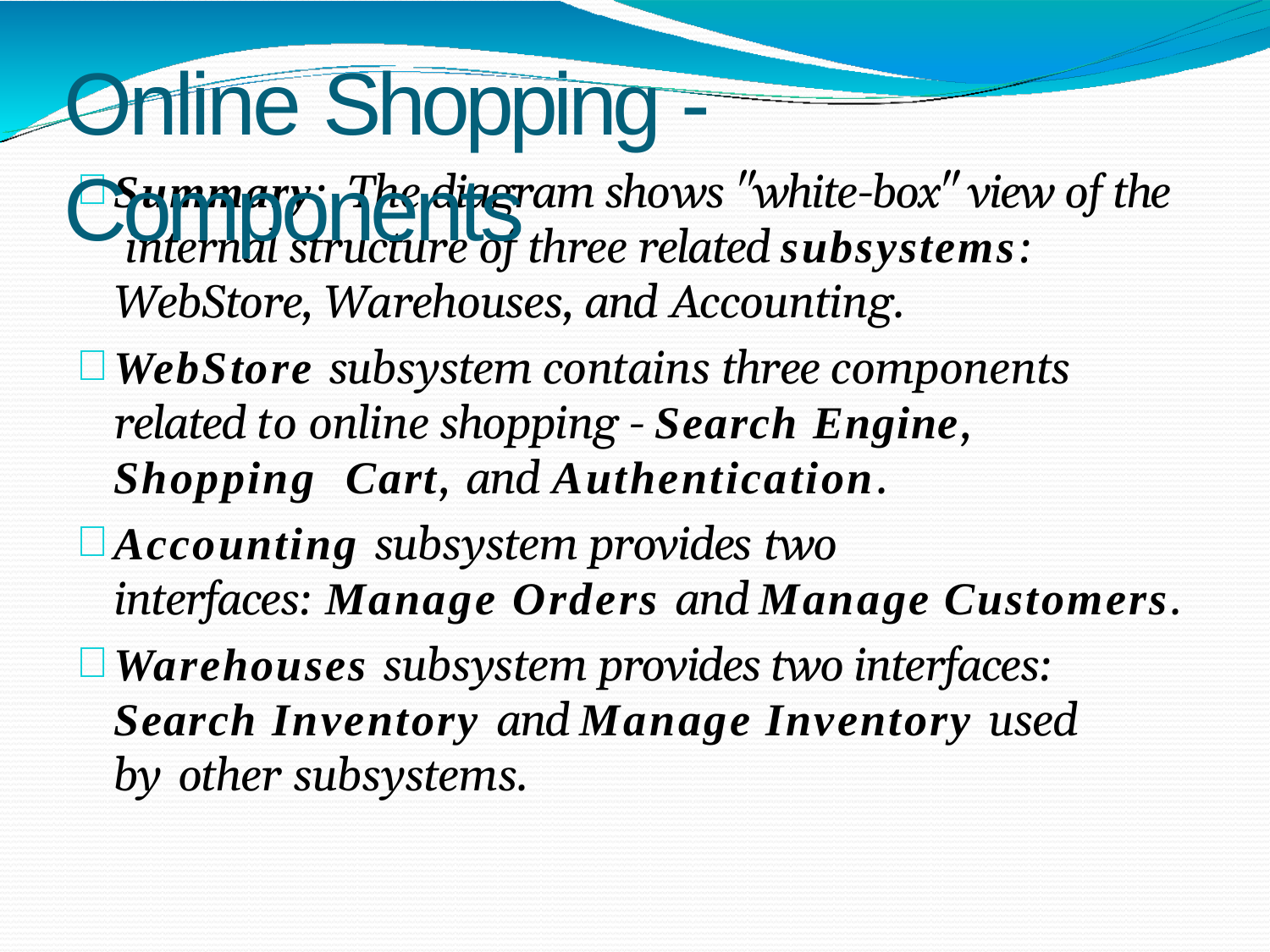

# Online Shopping - Components
Summary: The diagram shows "white-box" view of the  internal structure of three related subsystems:  WebStore, Warehouses, and Accounting.
WebStore subsystem contains three components  related to online shopping - Search Engine, Shopping  Cart, and Authentication.
Accounting subsystem provides two
interfaces: Manage Orders and Manage Customers.
Warehouses subsystem provides two interfaces:  Search Inventory and Manage Inventory used by  other subsystems.